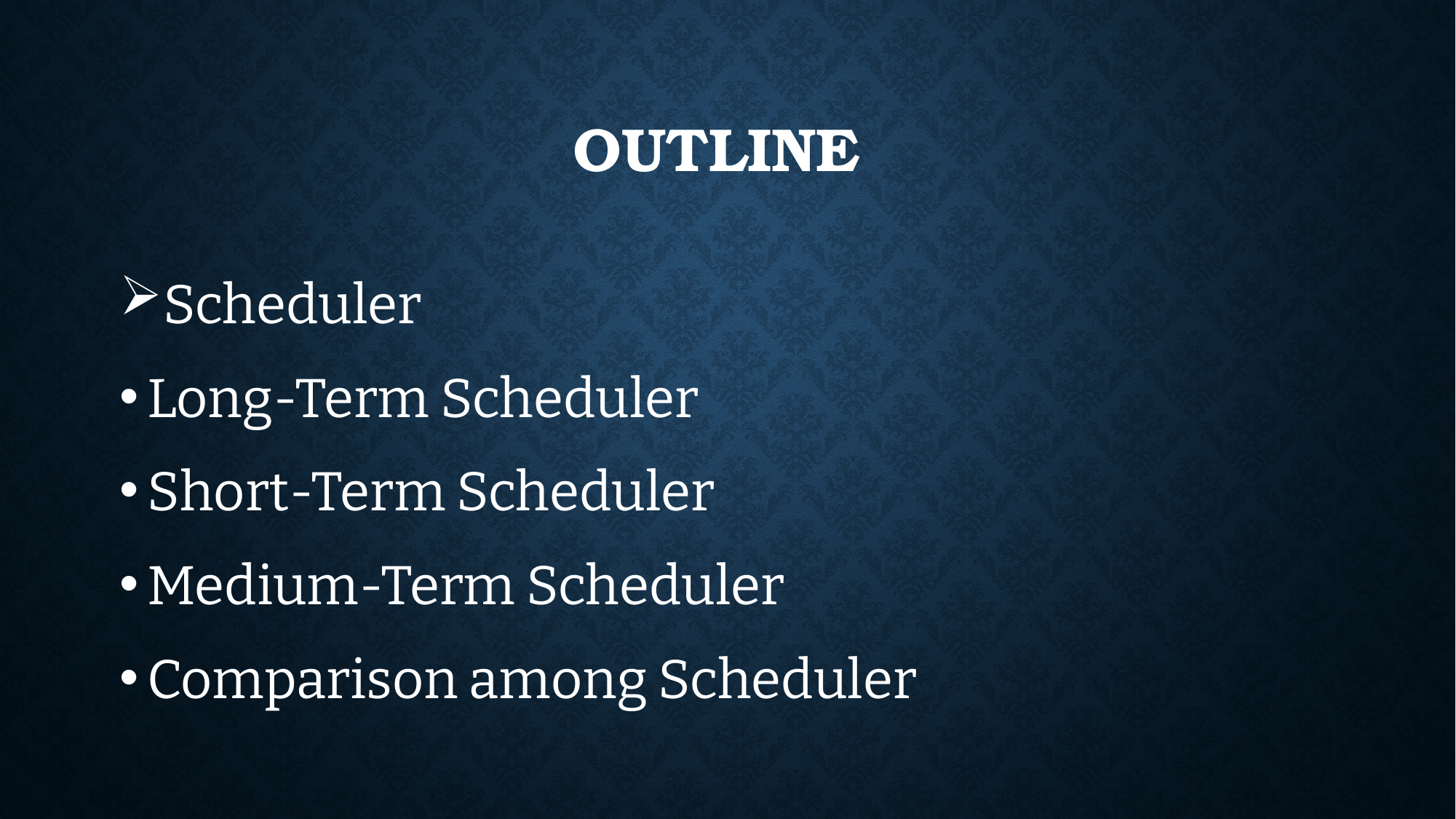

# Outline
Scheduler
Long-Term Scheduler
Short-Term Scheduler
Medium-Term Scheduler
Comparison among Scheduler